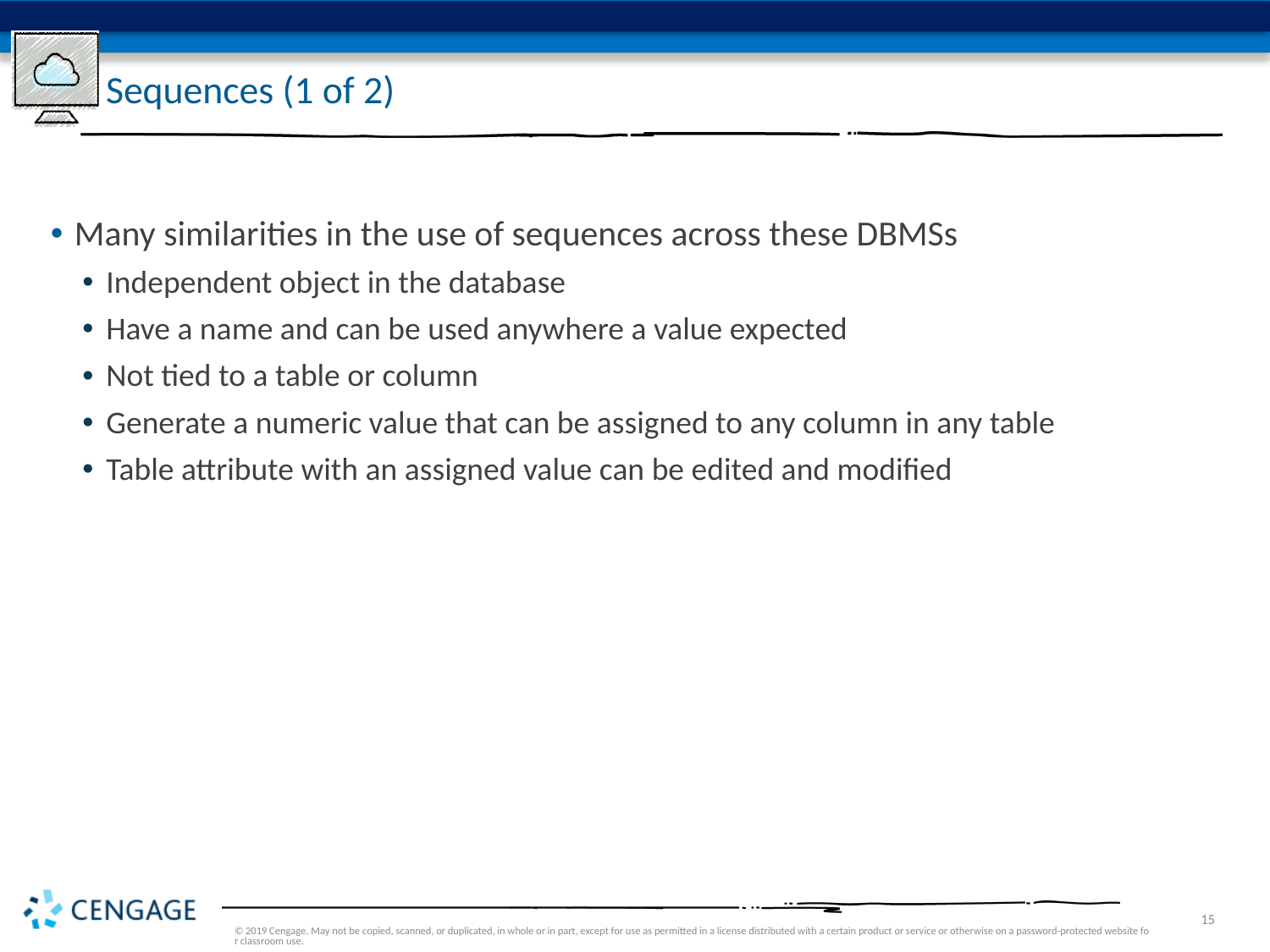

# Sequences (1 of 2)
Many similarities in the use of sequences across these DBMSs
Independent object in the database
Have a name and can be used anywhere a value expected
Not tied to a table or column
Generate a numeric value that can be assigned to any column in any table
Table attribute with an assigned value can be edited and modified
© 2019 Cengage. May not be copied, scanned, or duplicated, in whole or in part, except for use as permitted in a license distributed with a certain product or service or otherwise on a password-protected website for classroom use.